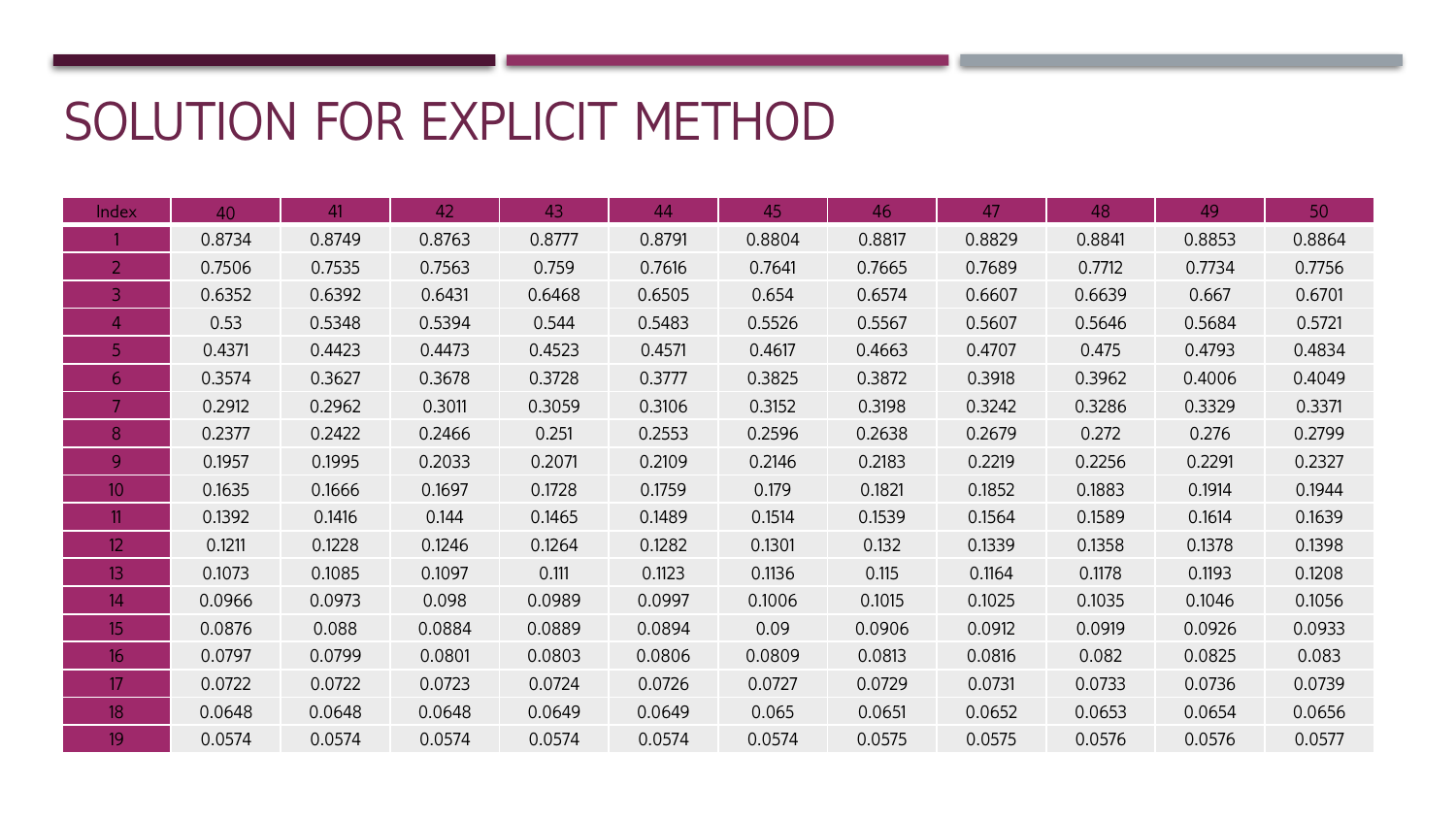

# Solution for Explicit Method

| Index | 40 | 41 | 42 | 43 | 44 | 45 | 46 | 47 | 48 | 49 | 50 |
| --- | --- | --- | --- | --- | --- | --- | --- | --- | --- | --- | --- |
| 1 | 0.8734 | 0.8749 | 0.8763 | 0.8777 | 0.8791 | 0.8804 | 0.8817 | 0.8829 | 0.8841 | 0.8853 | 0.8864 |
| 2 | 0.7506 | 0.7535 | 0.7563 | 0.759 | 0.7616 | 0.7641 | 0.7665 | 0.7689 | 0.7712 | 0.7734 | 0.7756 |
| 3 | 0.6352 | 0.6392 | 0.6431 | 0.6468 | 0.6505 | 0.654 | 0.6574 | 0.6607 | 0.6639 | 0.667 | 0.6701 |
| 4 | 0.53 | 0.5348 | 0.5394 | 0.544 | 0.5483 | 0.5526 | 0.5567 | 0.5607 | 0.5646 | 0.5684 | 0.5721 |
| 5 | 0.4371 | 0.4423 | 0.4473 | 0.4523 | 0.4571 | 0.4617 | 0.4663 | 0.4707 | 0.475 | 0.4793 | 0.4834 |
| 6 | 0.3574 | 0.3627 | 0.3678 | 0.3728 | 0.3777 | 0.3825 | 0.3872 | 0.3918 | 0.3962 | 0.4006 | 0.4049 |
| 7 | 0.2912 | 0.2962 | 0.3011 | 0.3059 | 0.3106 | 0.3152 | 0.3198 | 0.3242 | 0.3286 | 0.3329 | 0.3371 |
| 8 | 0.2377 | 0.2422 | 0.2466 | 0.251 | 0.2553 | 0.2596 | 0.2638 | 0.2679 | 0.272 | 0.276 | 0.2799 |
| 9 | 0.1957 | 0.1995 | 0.2033 | 0.2071 | 0.2109 | 0.2146 | 0.2183 | 0.2219 | 0.2256 | 0.2291 | 0.2327 |
| 10 | 0.1635 | 0.1666 | 0.1697 | 0.1728 | 0.1759 | 0.179 | 0.1821 | 0.1852 | 0.1883 | 0.1914 | 0.1944 |
| 11 | 0.1392 | 0.1416 | 0.144 | 0.1465 | 0.1489 | 0.1514 | 0.1539 | 0.1564 | 0.1589 | 0.1614 | 0.1639 |
| 12 | 0.1211 | 0.1228 | 0.1246 | 0.1264 | 0.1282 | 0.1301 | 0.132 | 0.1339 | 0.1358 | 0.1378 | 0.1398 |
| 13 | 0.1073 | 0.1085 | 0.1097 | 0.111 | 0.1123 | 0.1136 | 0.115 | 0.1164 | 0.1178 | 0.1193 | 0.1208 |
| 14 | 0.0966 | 0.0973 | 0.098 | 0.0989 | 0.0997 | 0.1006 | 0.1015 | 0.1025 | 0.1035 | 0.1046 | 0.1056 |
| 15 | 0.0876 | 0.088 | 0.0884 | 0.0889 | 0.0894 | 0.09 | 0.0906 | 0.0912 | 0.0919 | 0.0926 | 0.0933 |
| 16 | 0.0797 | 0.0799 | 0.0801 | 0.0803 | 0.0806 | 0.0809 | 0.0813 | 0.0816 | 0.082 | 0.0825 | 0.083 |
| 17 | 0.0722 | 0.0722 | 0.0723 | 0.0724 | 0.0726 | 0.0727 | 0.0729 | 0.0731 | 0.0733 | 0.0736 | 0.0739 |
| 18 | 0.0648 | 0.0648 | 0.0648 | 0.0649 | 0.0649 | 0.065 | 0.0651 | 0.0652 | 0.0653 | 0.0654 | 0.0656 |
| 19 | 0.0574 | 0.0574 | 0.0574 | 0.0574 | 0.0574 | 0.0574 | 0.0575 | 0.0575 | 0.0576 | 0.0576 | 0.0577 |